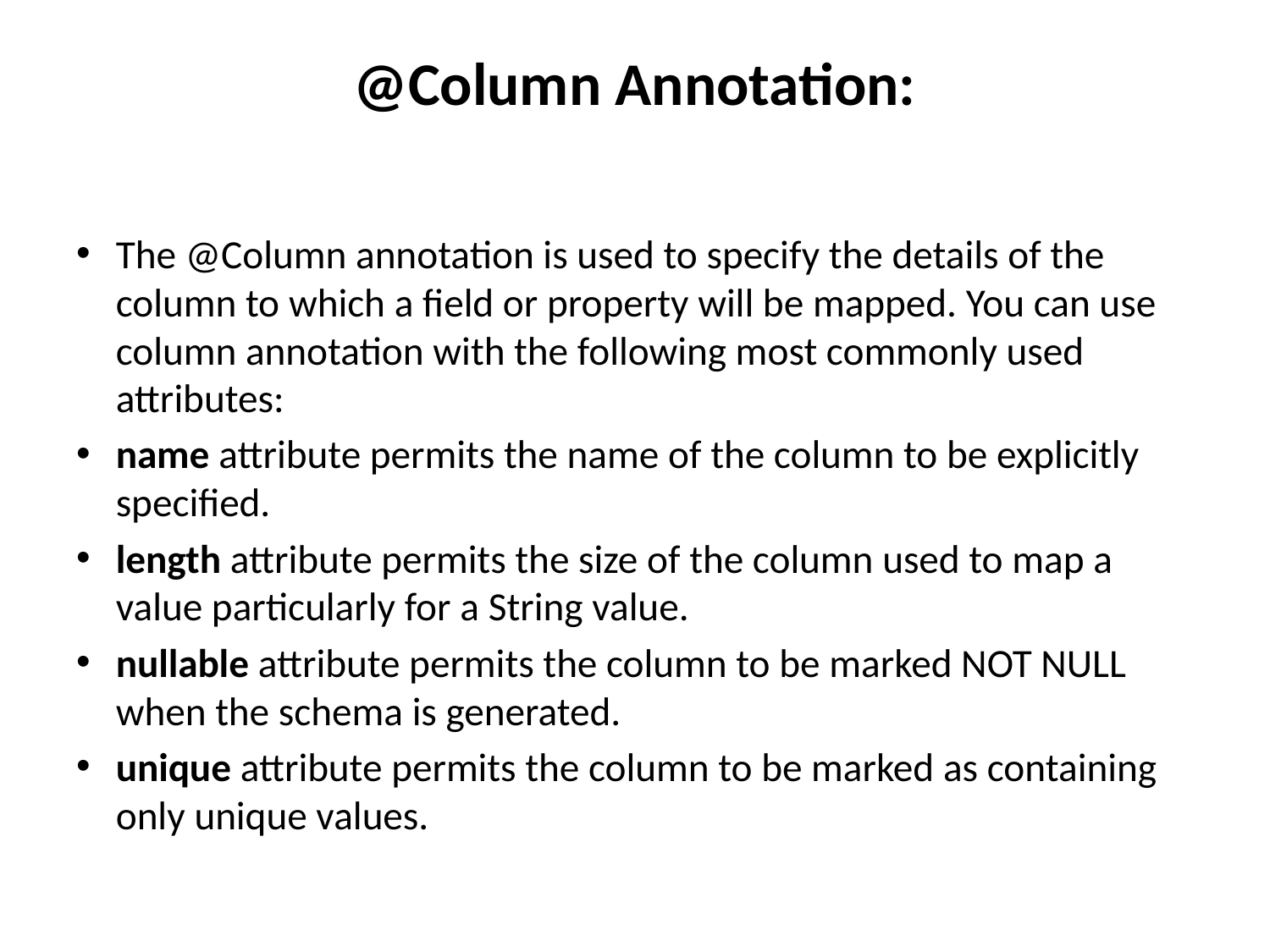

# @Column Annotation:
The @Column annotation is used to specify the details of the column to which a field or property will be mapped. You can use column annotation with the following most commonly used attributes:
name attribute permits the name of the column to be explicitly specified.
length attribute permits the size of the column used to map a value particularly for a String value.
nullable attribute permits the column to be marked NOT NULL when the schema is generated.
unique attribute permits the column to be marked as containing only unique values.